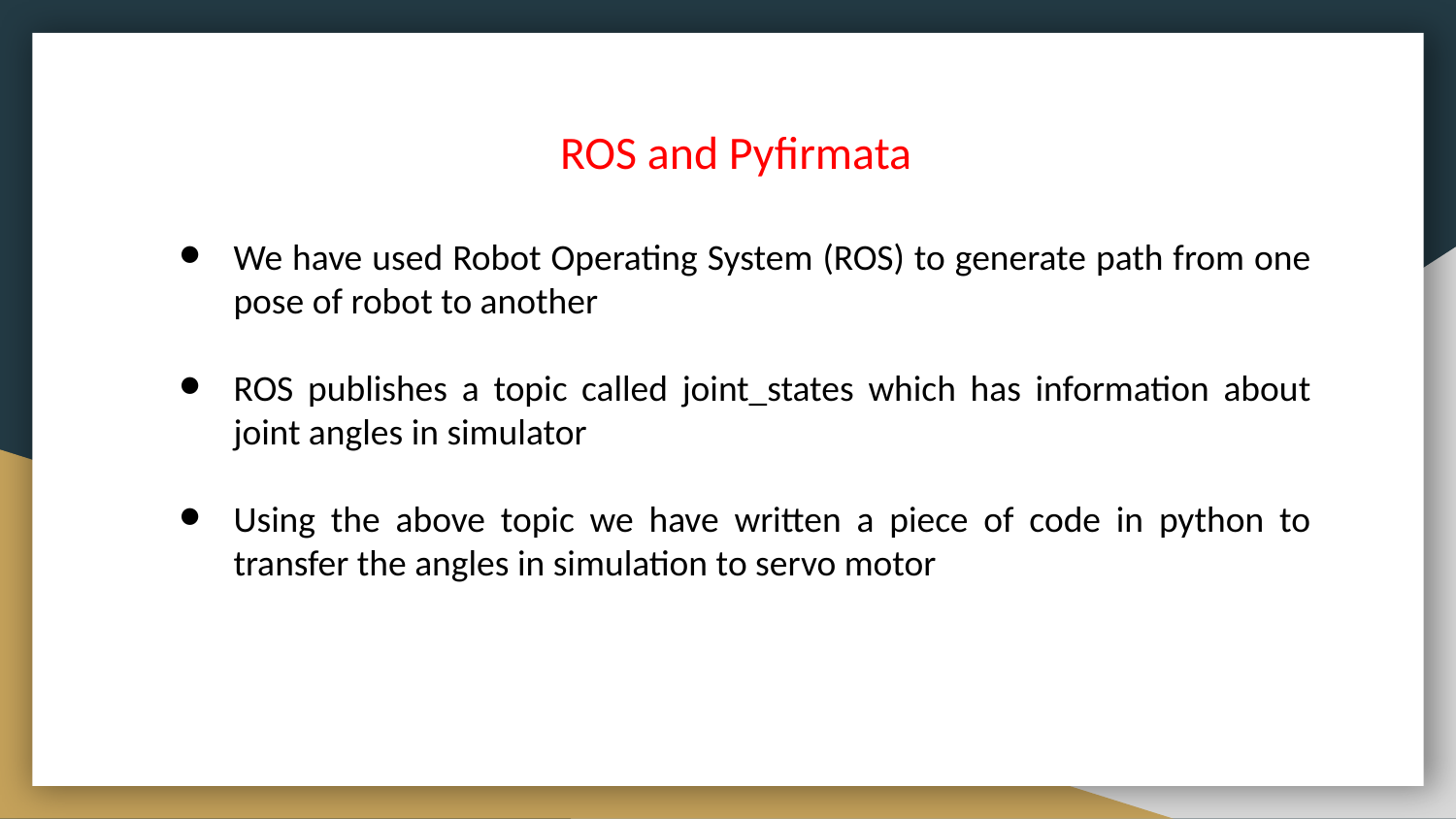

ROS and Pyfirmata

We have used Robot Operating System (ROS) to generate path from one pose of robot to another

ROS publishes a topic called joint_states which has information about joint angles in simulator

Using the above topic we have written a piece of code in python to transfer the angles in simulation to servo motor